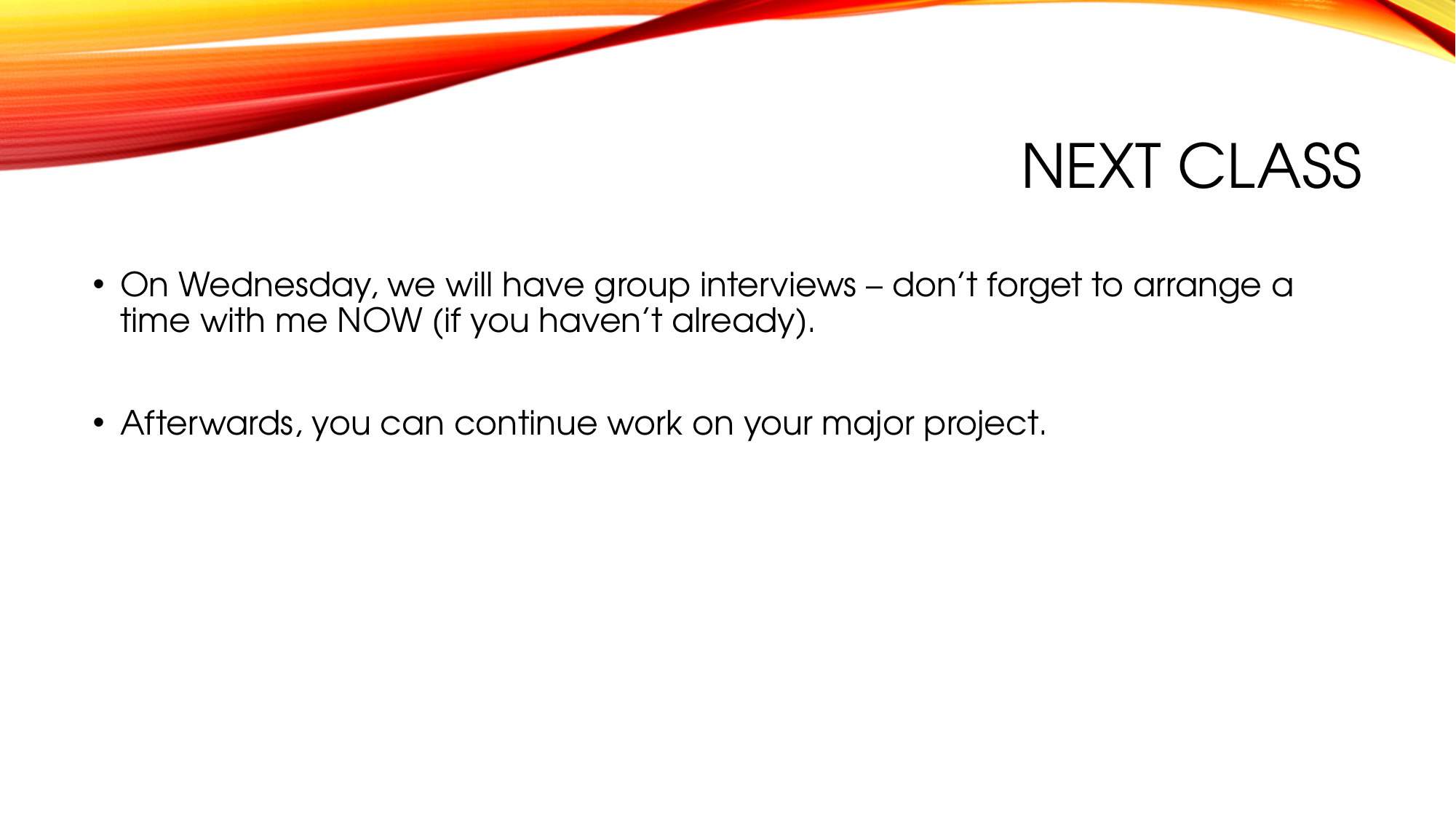

# NExt class
On Wednesday, we will have group interviews – don’t forget to arrange a time with me NOW (if you haven’t already).

Afterwards, you can continue work on your major project.